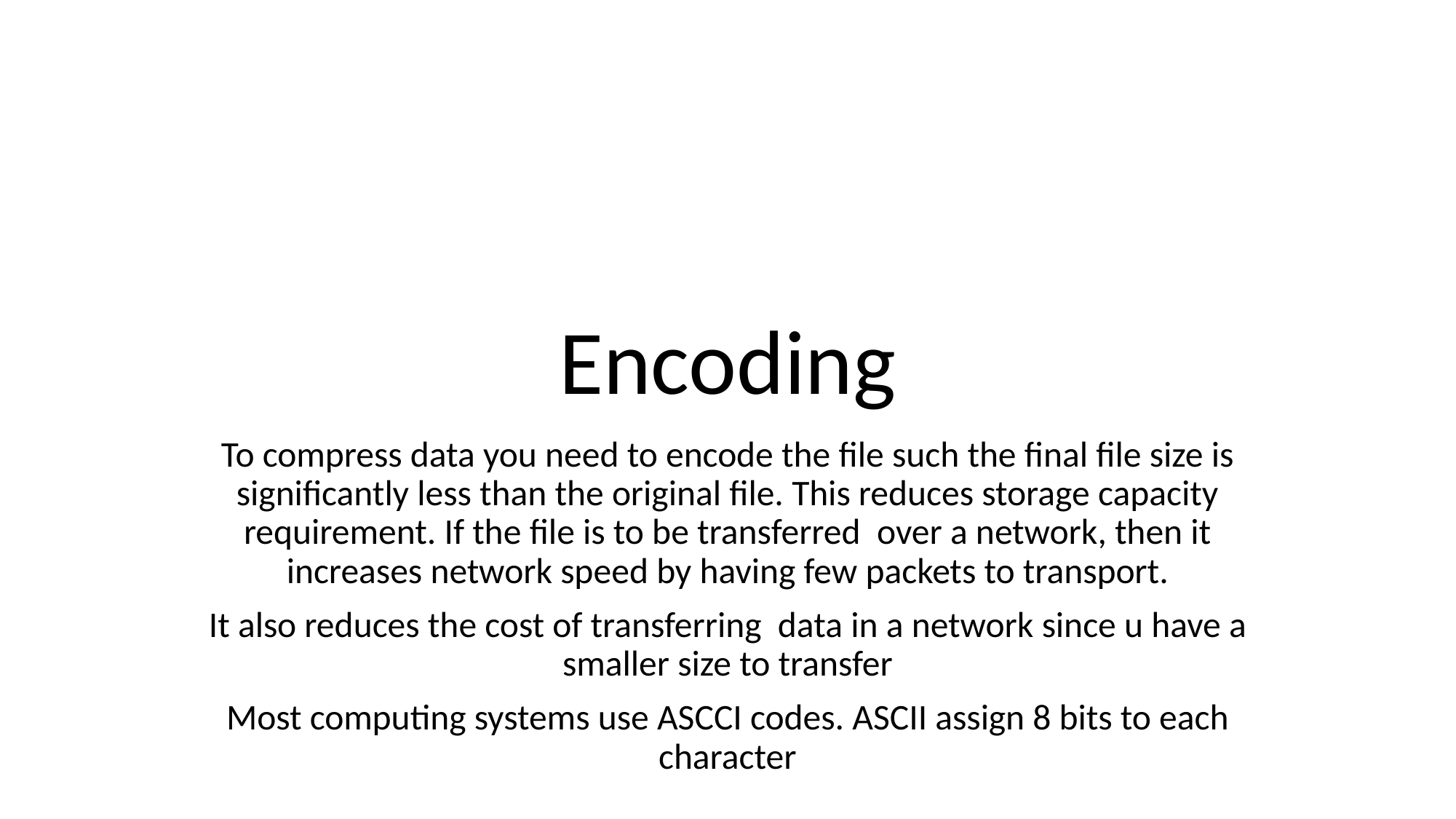

# Encoding
To compress data you need to encode the file such the final file size is significantly less than the original file. This reduces storage capacity requirement. If the file is to be transferred  over a network, then it increases network speed by having few packets to transport.
It also reduces the cost of transferring  data in a network since u have a smaller size to transfer
Most computing systems use ASCCI codes. ASCII assign 8 bits to each character